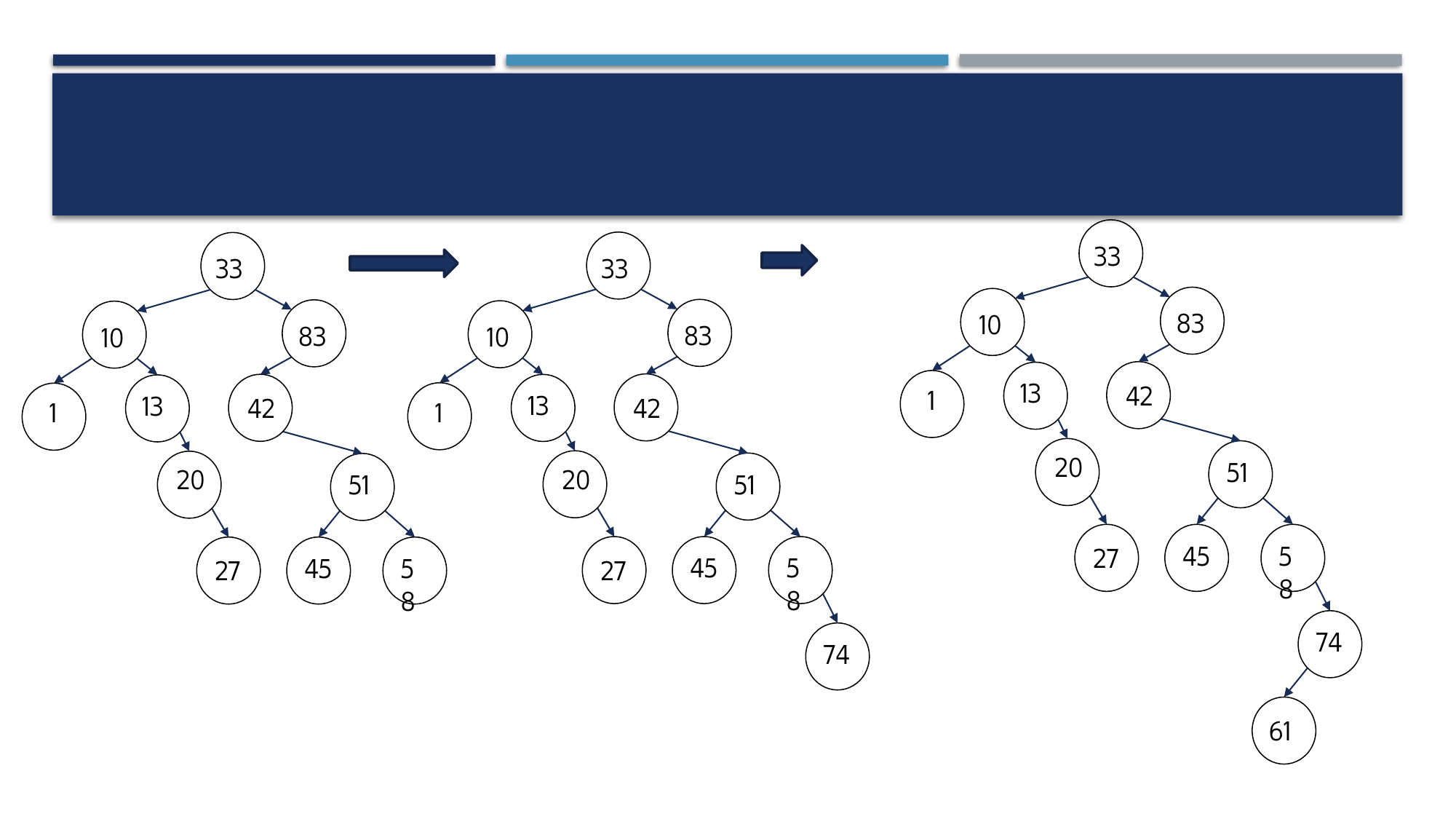

#

33

33
33

83

10
83
83
10
10

13

42

1
13

13

42
42
1
1

20
51

20
20
51
51

45
58
27

45
58
45
58
27
27

74

74

61